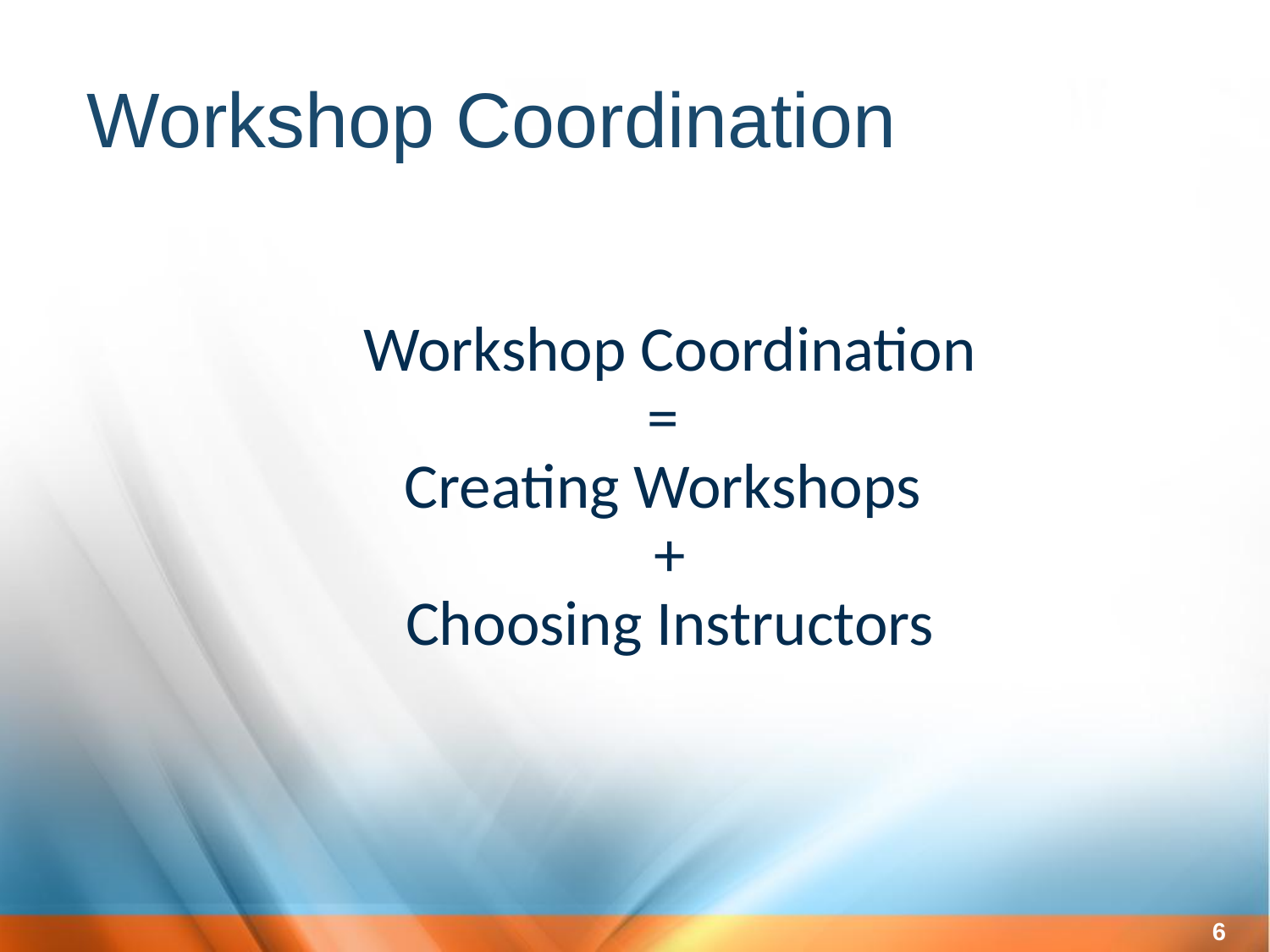

Workshop Coordination
 Workshop Coordination
=
Creating Workshops
+
Choosing Instructors